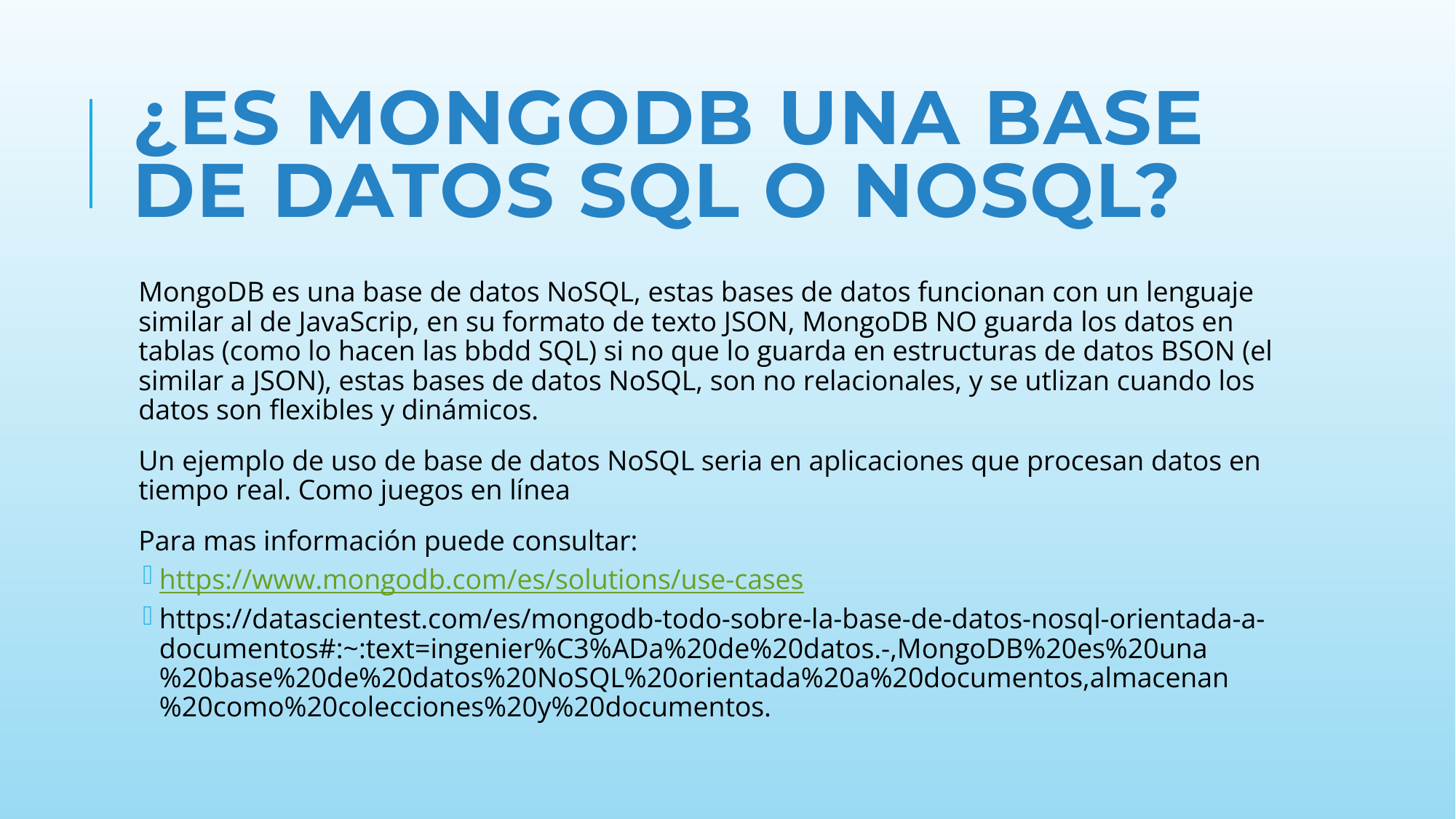

# ¿Es MongoDB una base de datos SQL o NoSQL?
MongoDB es una base de datos NoSQL, estas bases de datos funcionan con un lenguaje similar al de JavaScrip, en su formato de texto JSON, MongoDB NO guarda los datos en tablas (como lo hacen las bbdd SQL) si no que lo guarda en estructuras de datos BSON (el similar a JSON), estas bases de datos NoSQL, son no relacionales, y se utlizan cuando los datos son flexibles y dinámicos.
Un ejemplo de uso de base de datos NoSQL seria en aplicaciones que procesan datos en tiempo real. Como juegos en línea
Para mas información puede consultar:
https://www.mongodb.com/es/solutions/use-cases
https://datascientest.com/es/mongodb-todo-sobre-la-base-de-datos-nosql-orientada-a-documentos#:~:text=ingenier%C3%ADa%20de%20datos.-,MongoDB%20es%20una%20base%20de%20datos%20NoSQL%20orientada%20a%20documentos,almacenan%20como%20colecciones%20y%20documentos.